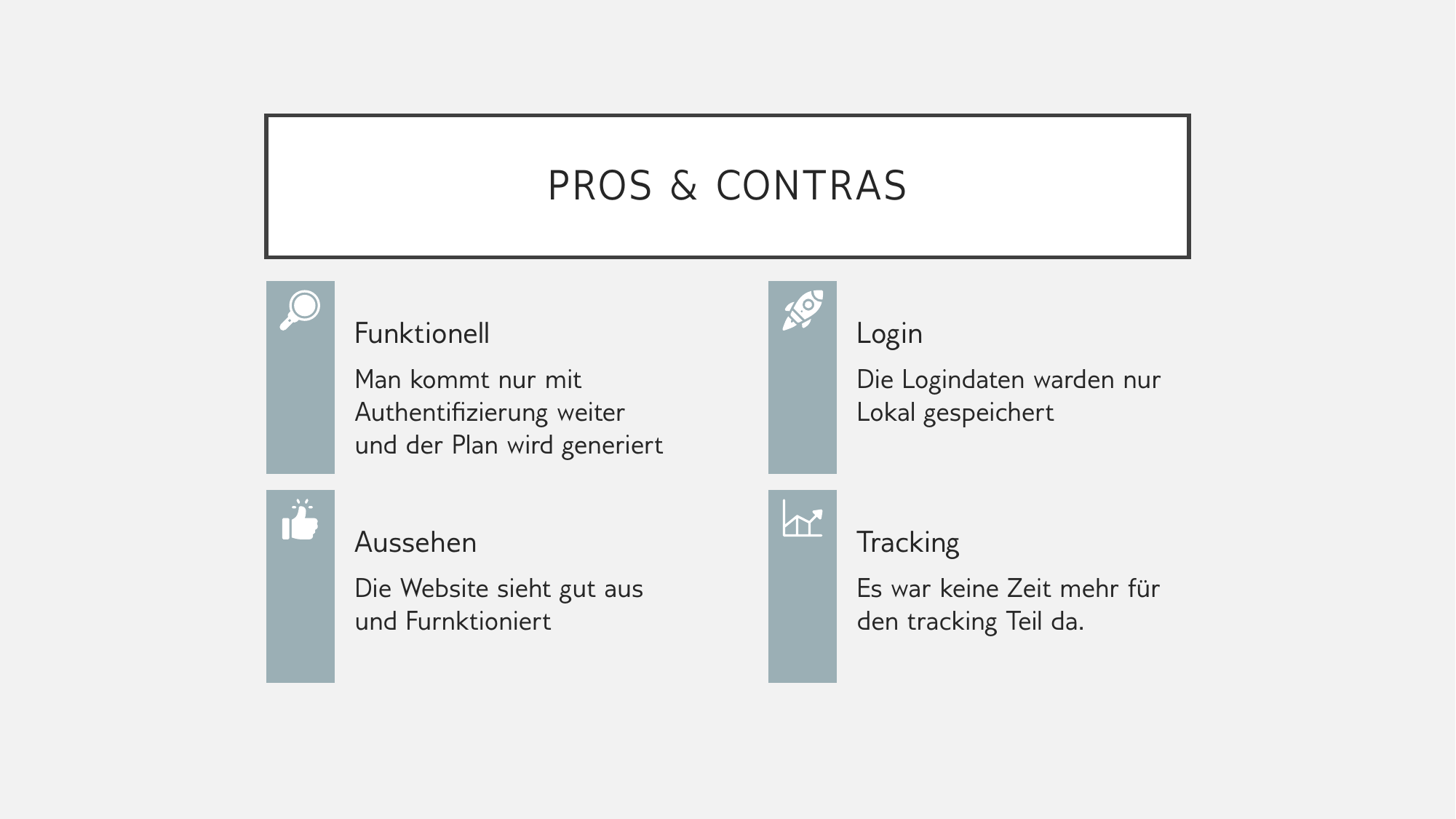

# Pros & Contras
Funktionell
Login

Man kommt nur mit Authentifizierung weiter und der Plan wird generiert
Die Logindaten warden nur Lokal gespeichert
Aussehen
Tracking

Die Website sieht gut aus und Furnktioniert
Es war keine Zeit mehr für den tracking Teil da.